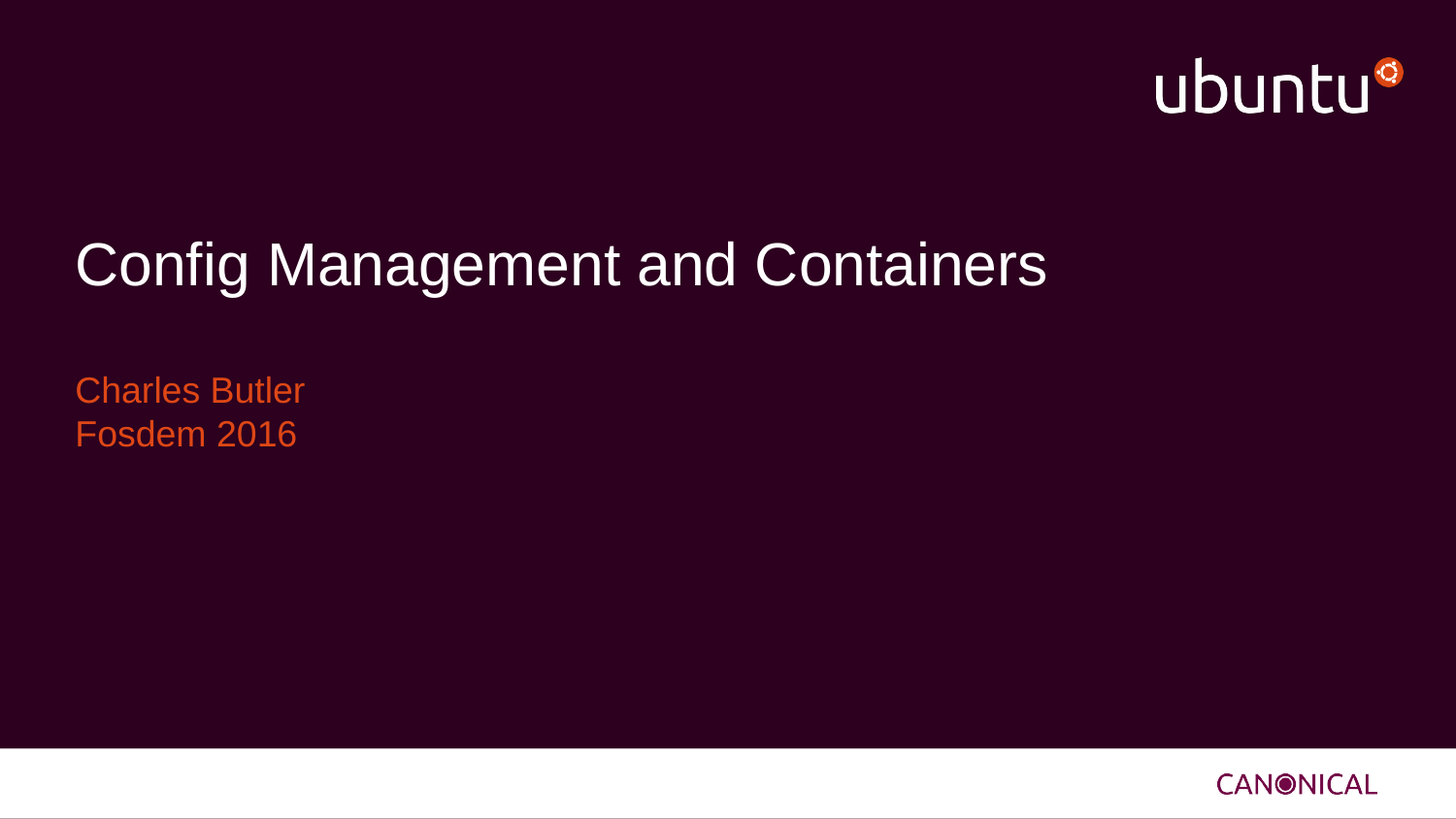

# Config Management and Containers

Charles Butler
Fosdem 2016